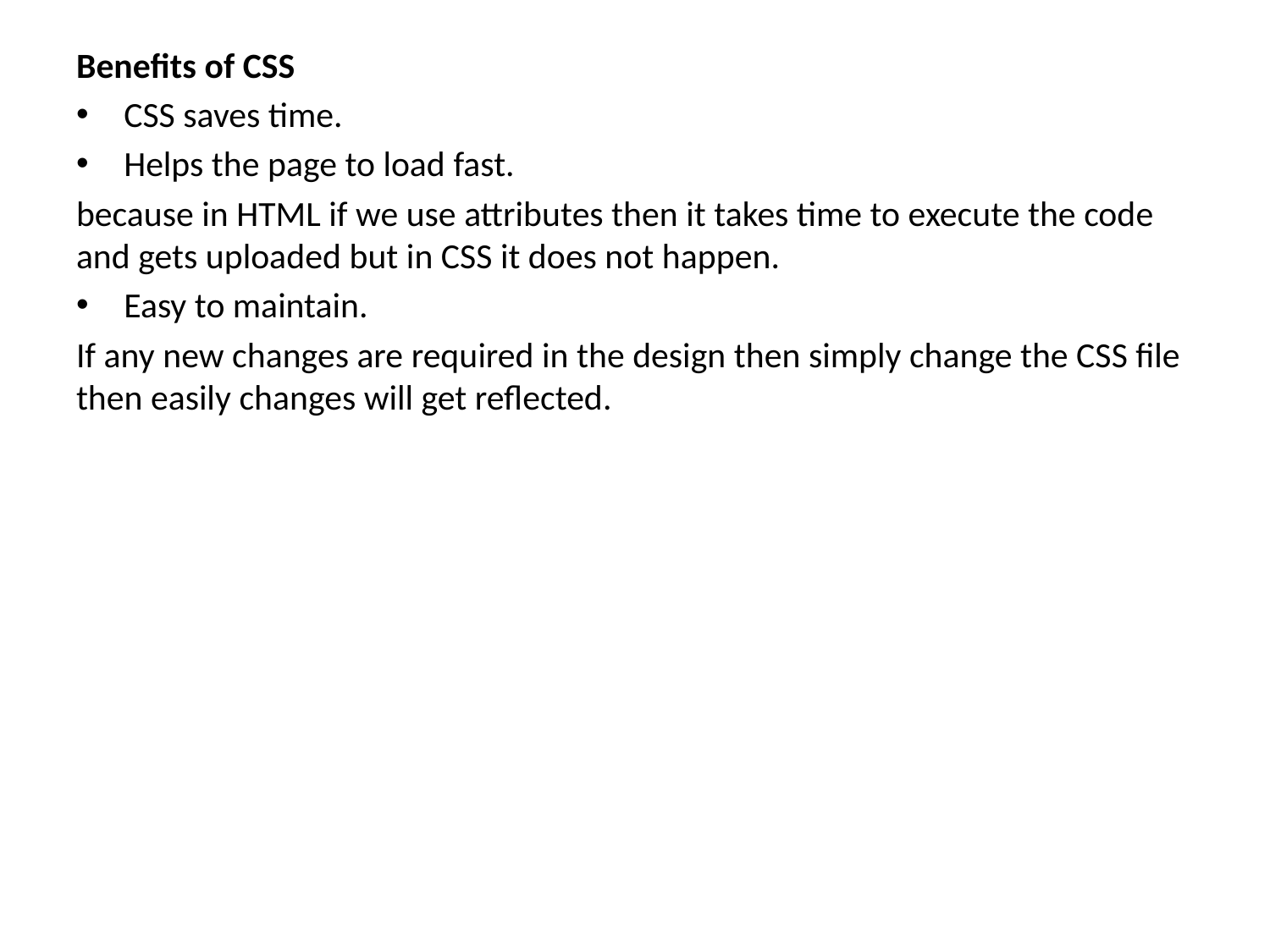

Benefits of CSS
CSS saves time.
Helps the page to load fast.
because in HTML if we use attributes then it takes time to execute the code and gets uploaded but in CSS it does not happen.
Easy to maintain.
If any new changes are required in the design then simply change the CSS file then easily changes will get reflected.